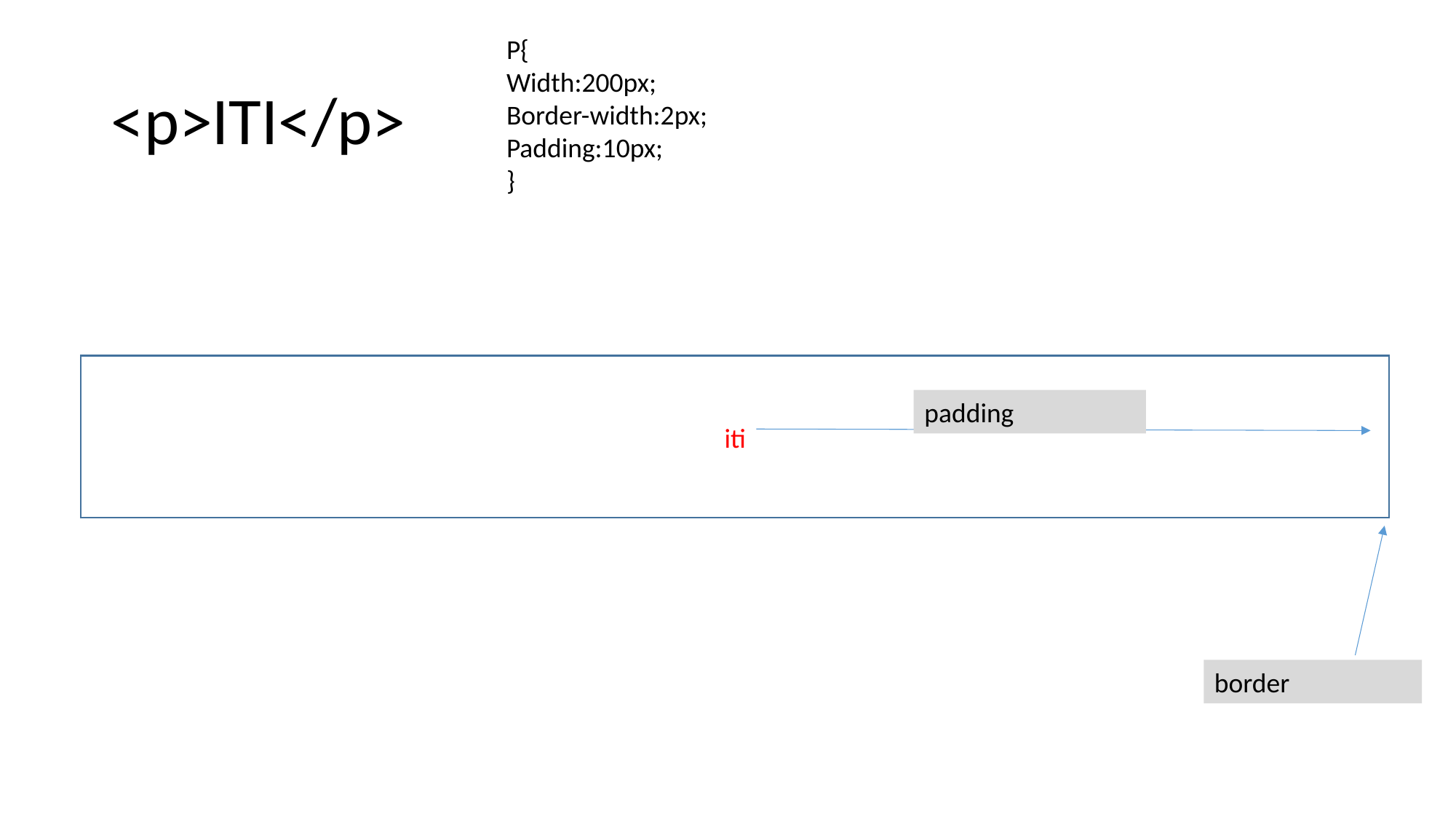

P{
Width:200px;
Border-width:2px;
Padding:10px;
}
# <p>ITI</p>
iti
padding
border